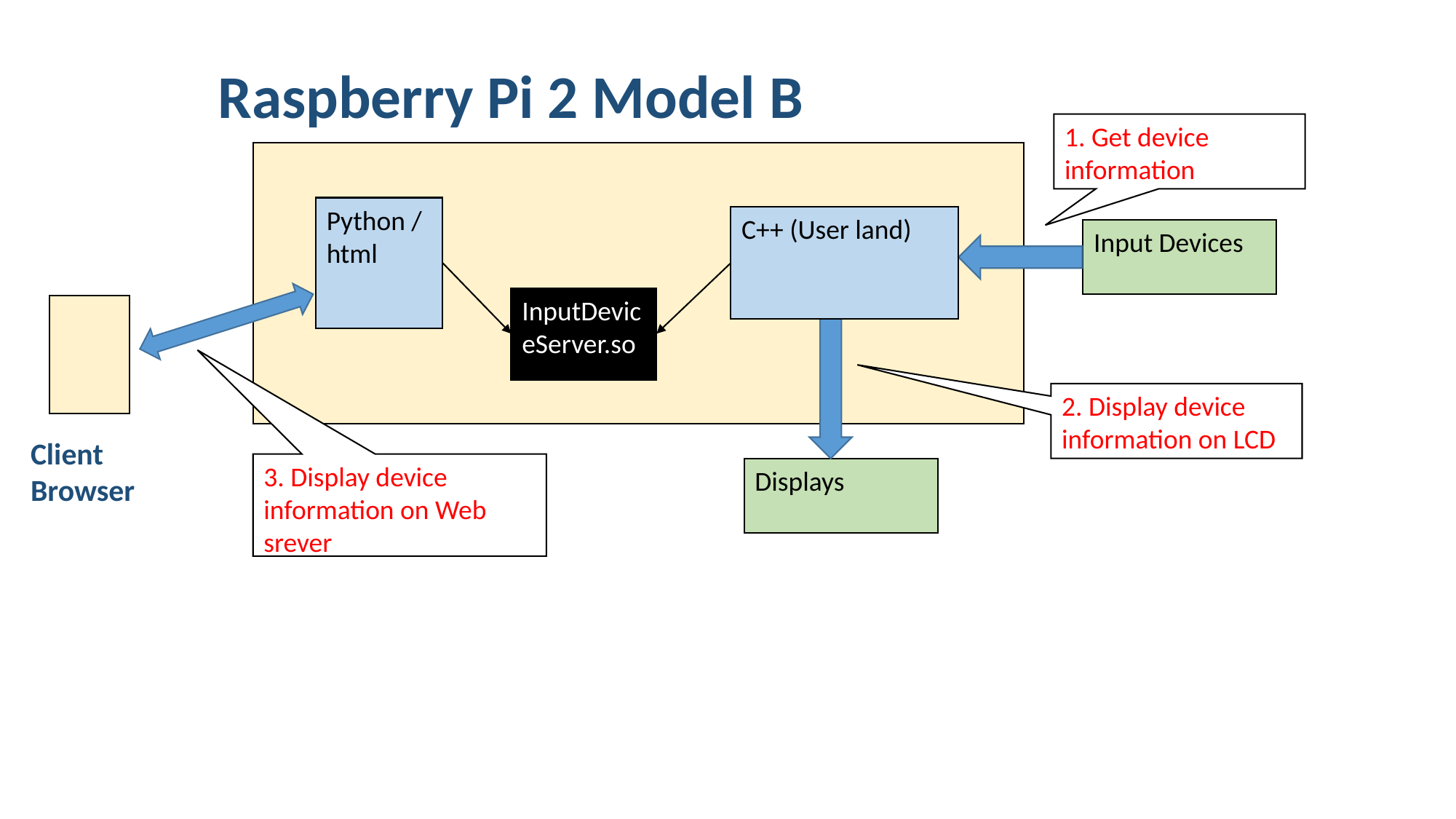

Raspberry Pi 2 Model B
1. Get device information

Python / html
C++ (User land)
Input Devices

InputDeviceServer.so

2. Display device information on LCD
Client Browser
3. Display device information on Web srever
Displays